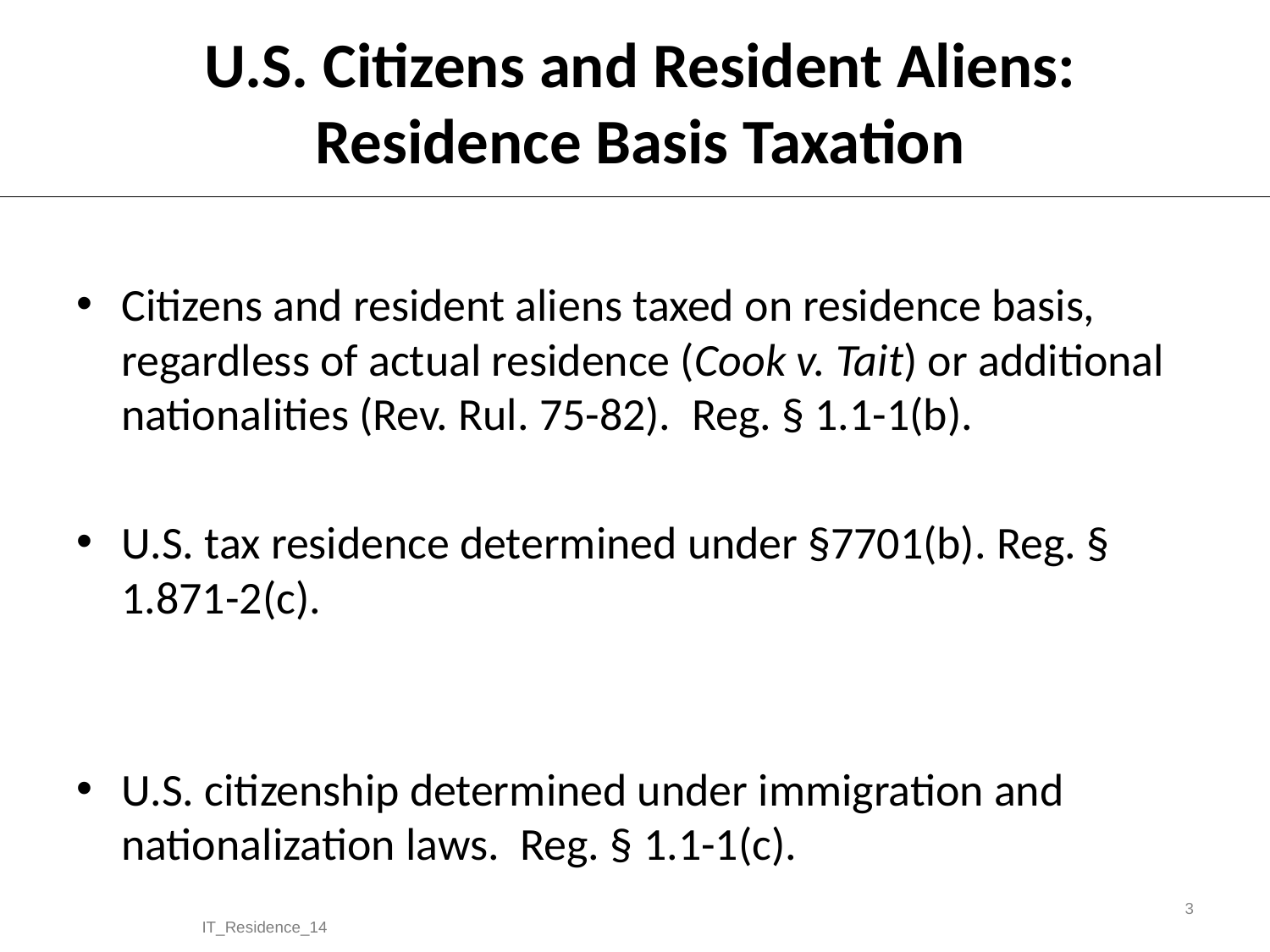

# U.S. Citizens and Resident Aliens: Residence Basis Taxation

Citizens and resident aliens taxed on residence basis, regardless of actual residence (Cook v. Tait) or additional nationalities (Rev. Rul. 75-82).  Reg. § 1.1-1(b).

U.S. tax residence determined under §7701(b). Reg. § 1.871-2(c).

U.S. citizenship determined under immigration and nationalization laws.  Reg. § 1.1-1(c).

3
IT_Residence_14